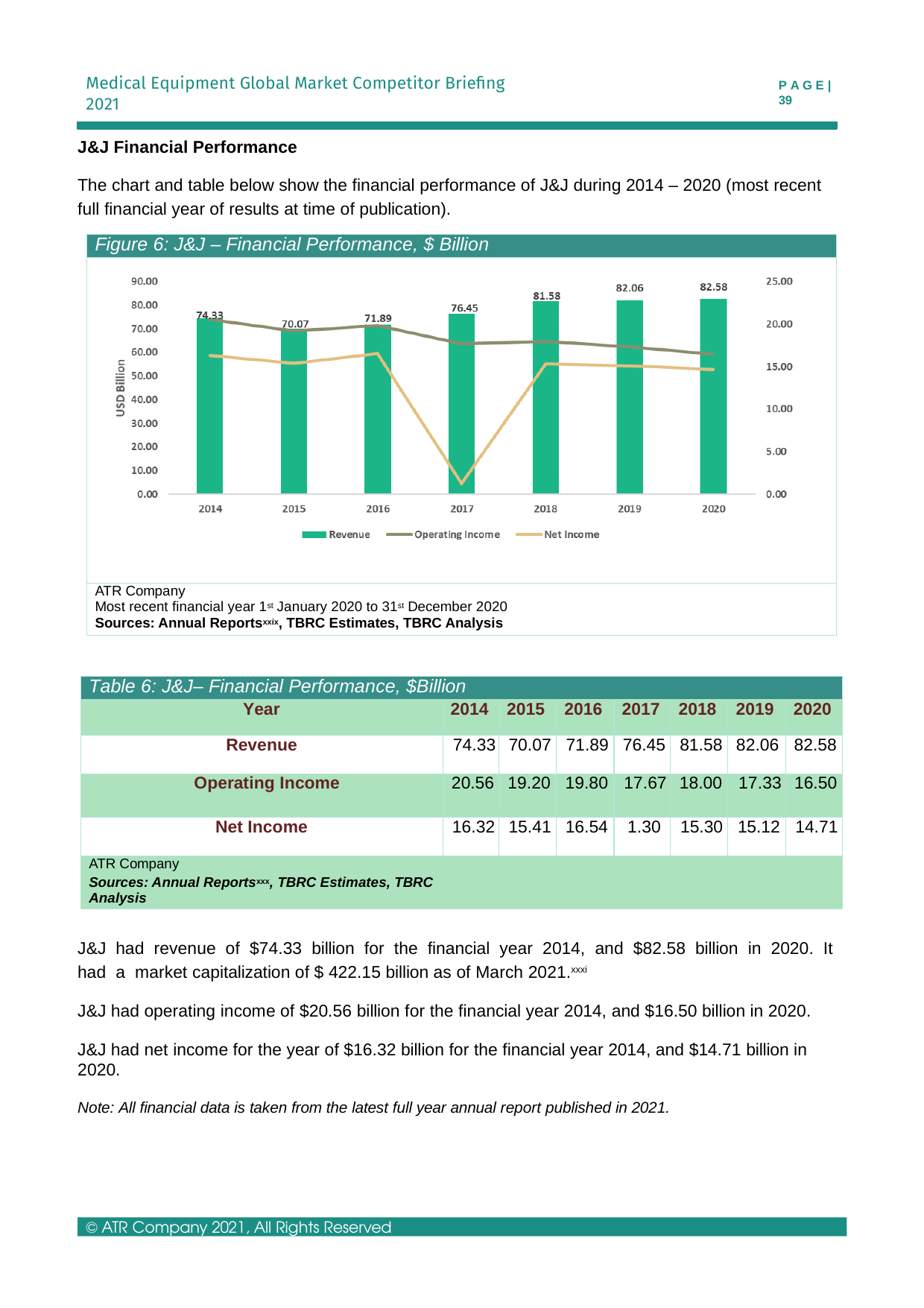

Medical Equipment Global Market Competitor Briefing 2021
P A G E | 39

J&J Financial Performance
The chart and table below show the financial performance of J&J during 2014 – 2020 (most recent full financial year of results at time of publication).
| Figure 6: J&J – Financial Performance, $ Billion |
| --- |
|  |
| ATR Company Most recent financial year 1st January 2020 to 31st December 2020 Sources: Annual Reportsxxix, TBRC Estimates, TBRC Analysis |

| Table 6: J&J– Financial Performance, $Billion |  |  |  |  |  |  |  |
| --- | --- | --- | --- | --- | --- | --- | --- |
| Year | 2014 | 2015 | 2016 | 2017 | 2018 | 2019 | 2020 |
| Revenue | 74.33 | 70.07 | 71.89 | 76.45 | 81.58 | 82.06 | 82.58 |
| Operating Income | 20.56 | 19.20 | 19.80 | 17.67 | 18.00 | 17.33 | 16.50 |
| Net Income | 16.32 | 15.41 | 16.54 | 1.30 | 15.30 | 15.12 | 14.71 |
| ATR Company Sources: Annual Reportsxxx, TBRC Estimates, TBRC Analysis |  |  |  |  |  |  |  |

J&J  had  revenue  of  $74.33  billion  for  the  financial  year  2014,  and  $82.58  billion  in  2020.  It  had  a  market capitalization of $ 422.15 billion as of March 2021.xxxi

J&J had operating income of $20.56 billion for the financial year 2014, and $16.50 billion in 2020.

J&J had net income for the year of $16.32 billion for the financial year 2014, and $14.71 billion in 2020.

Note: All financial data is taken from the latest full year annual report published in 2021.
© ATR Company 2021, All Rights Reserved